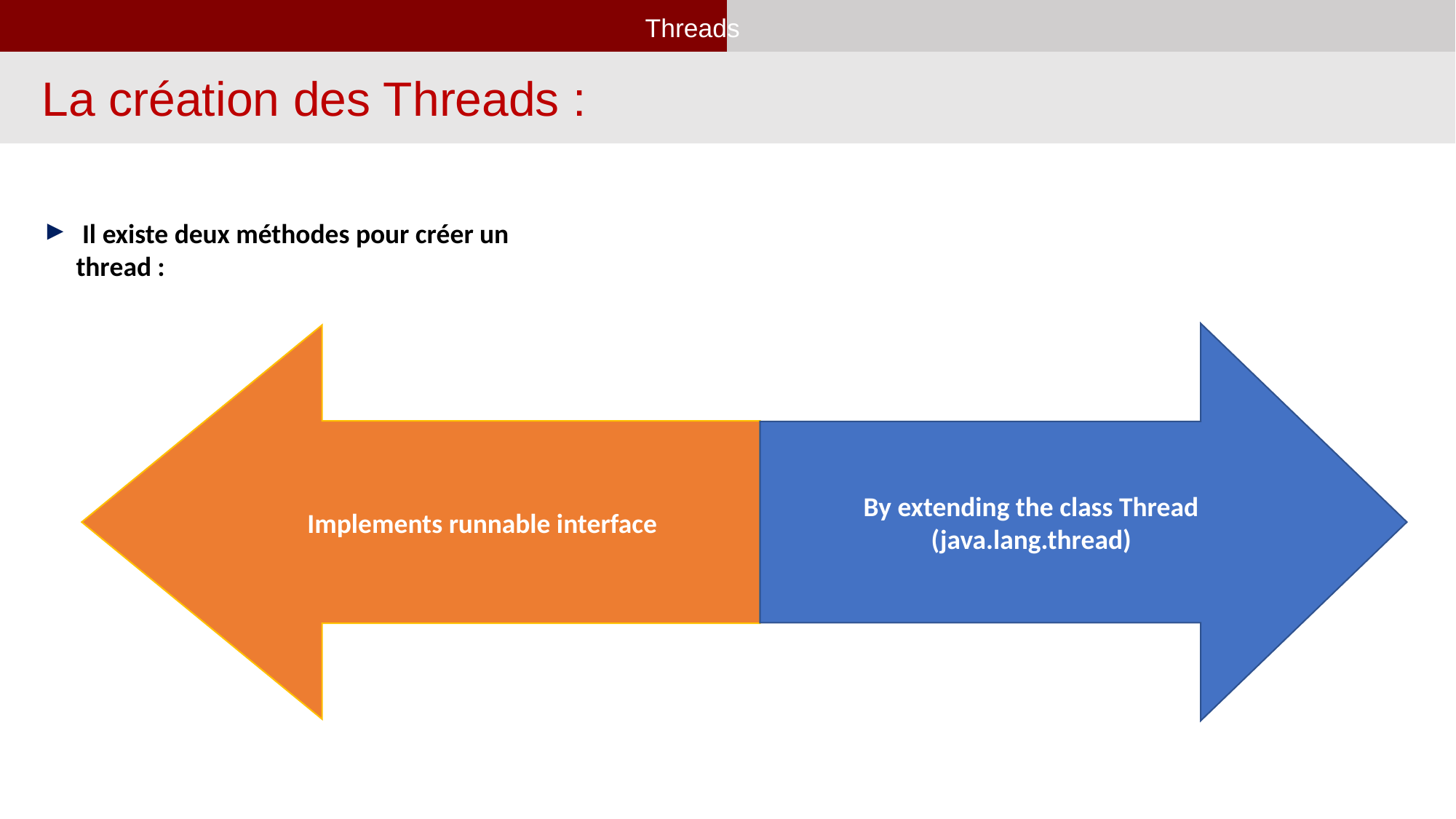

Threads

La création des Threads :
 Il existe deux méthodes pour créer un thread :
By extending the class Thread (java.lang.thread)
Implements runnable interface